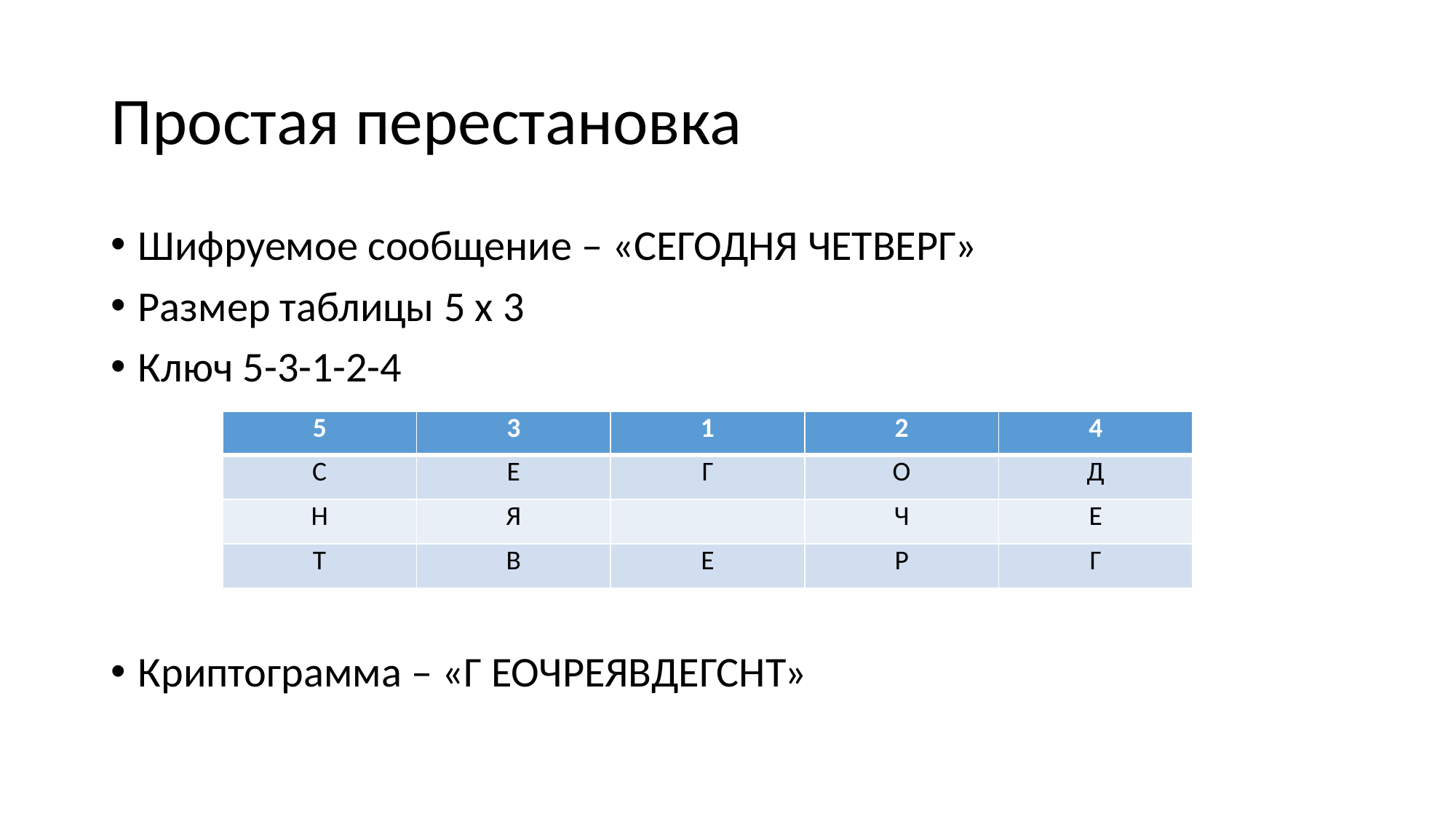

# Простая перестановка
Шифруемое сообщение – «СЕГОДНЯ ЧЕТВЕРГ»
Размер таблицы 5 х 3
Ключ 5-3-1-2-4

Криптограмма – «Г ЕОЧРЕЯВДЕГСНТ»

| 5 | 3 | 1 | 2 | 4 |
| --- | --- | --- | --- | --- |
| С | Е | Г | О | Д |
| Н | Я |  | Ч | Е |
| Т | В | Е | Р | Г |